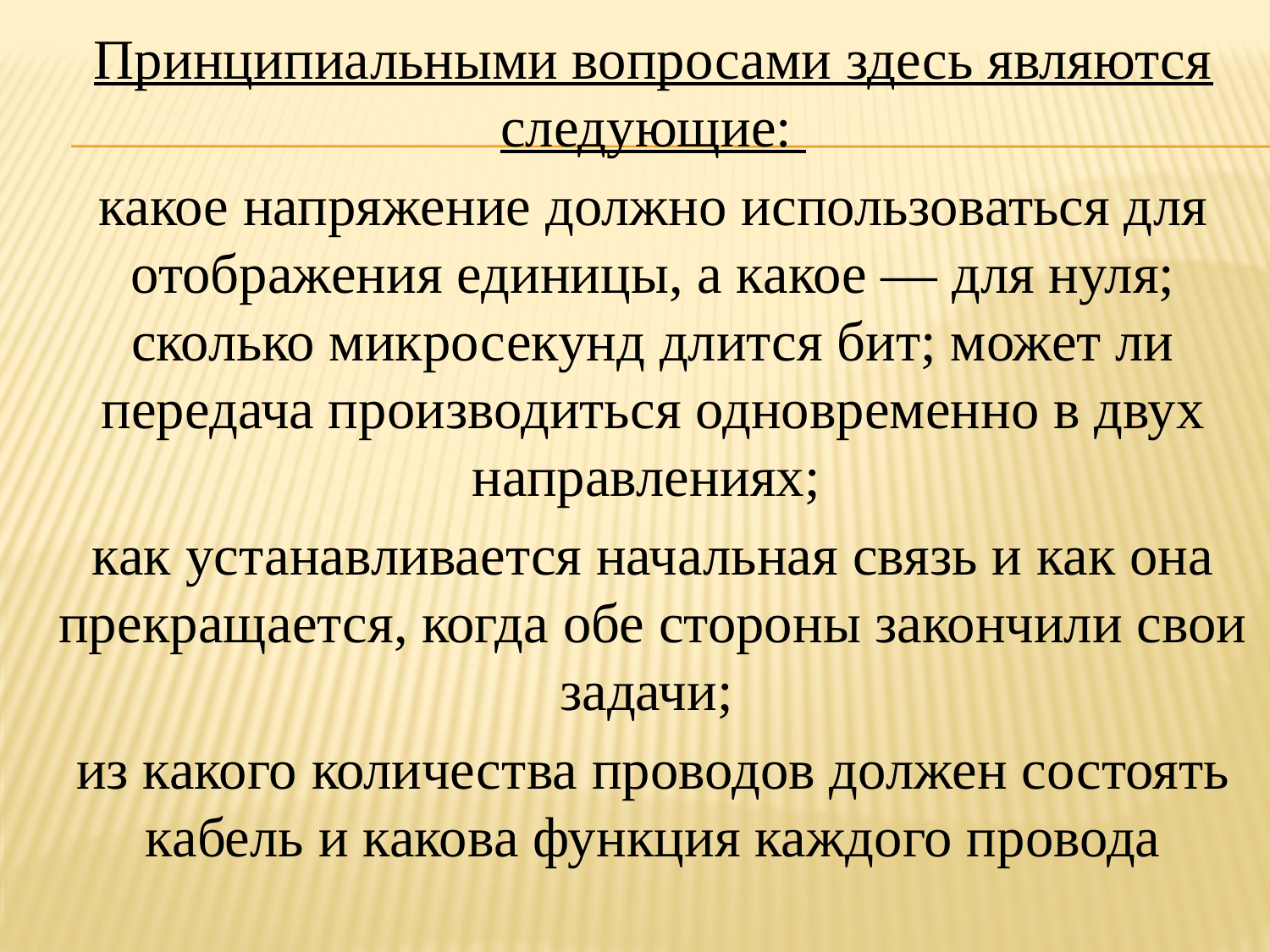

Принципиальными вопросами здесь являются следующие:
какое напряжение должно использоваться для отображения единицы, а какое — для нуля; сколько микросекунд длится бит; может ли передача производиться одновременно в двух направлениях;
как устанавливается начальная связь и как она прекращается, когда обе стороны закончили свои задачи;
из какого количества проводов должен состоять кабель и какова функция каждого провода